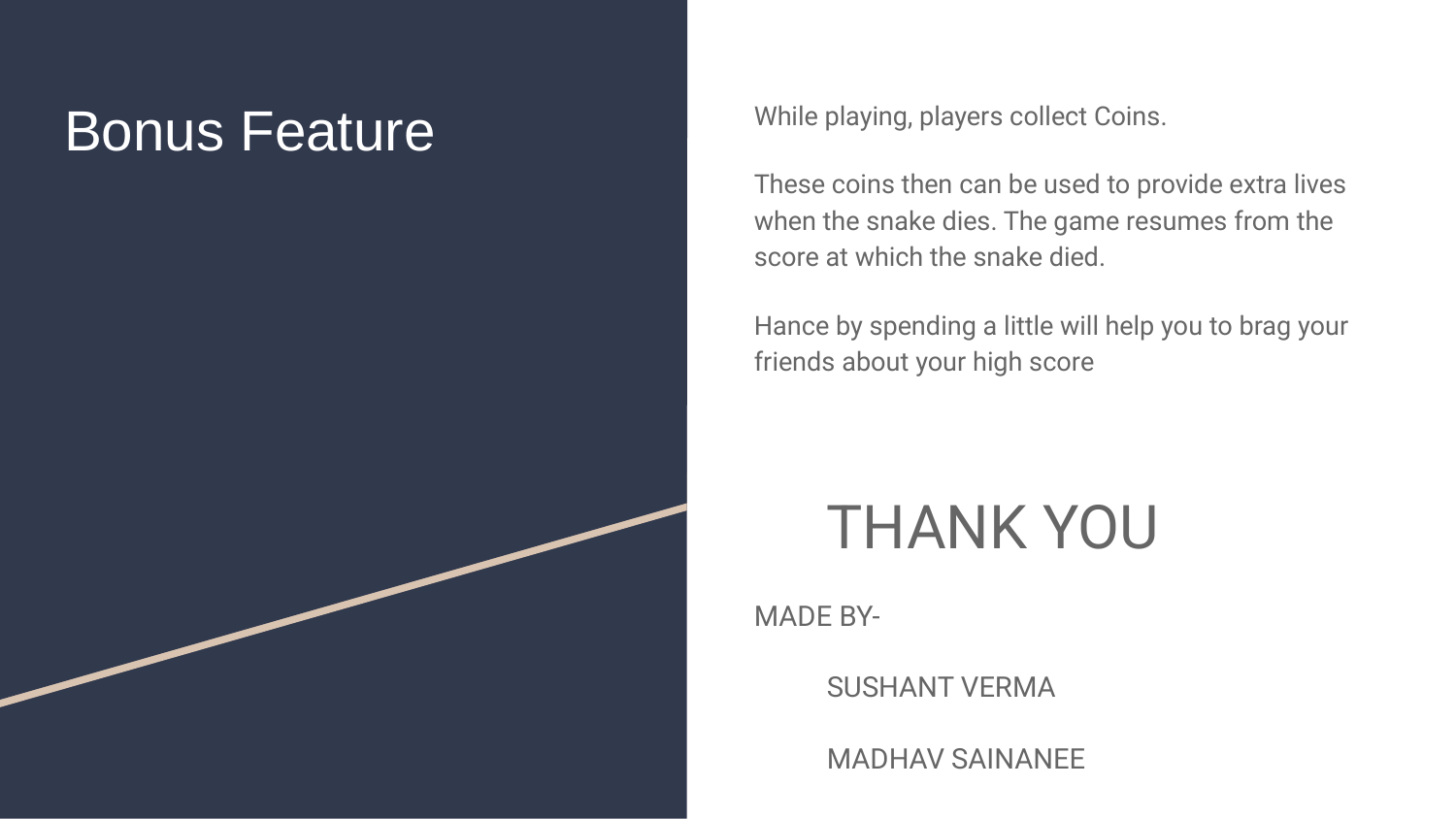

# Bonus Feature
While playing, players collect Coins.
These coins then can be used to provide extra lives when the snake dies. The game resumes from the score at which the snake died.
Hance by spending a little will help you to brag your friends about your high score

THANK YOU
MADE BY-
SUSHANT VERMA
MADHAV SAINANEE